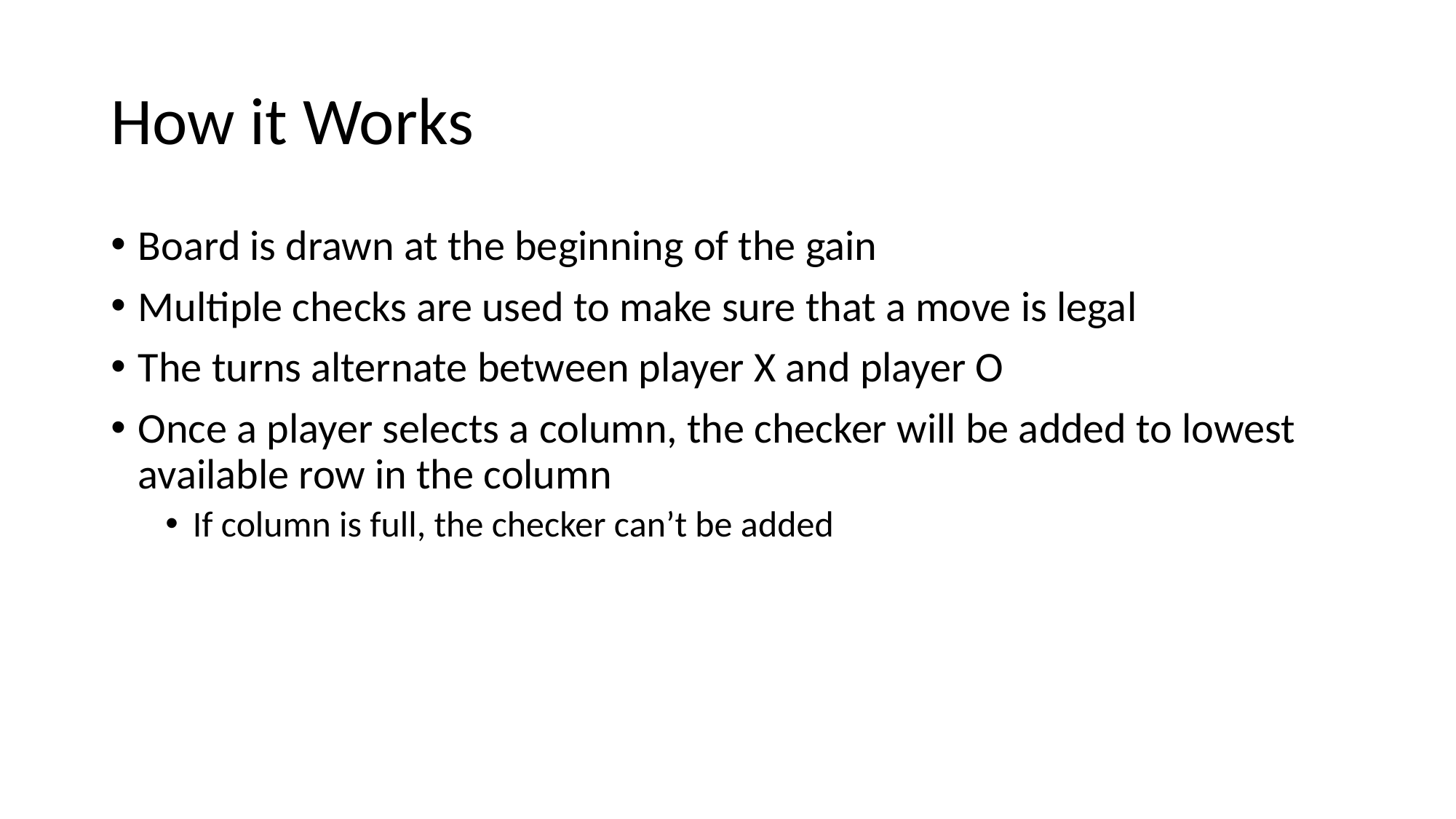

# How it Works
Board is drawn at the beginning of the gain
Multiple checks are used to make sure that a move is legal
The turns alternate between player X and player O
Once a player selects a column, the checker will be added to lowest available row in the column
If column is full, the checker can’t be added